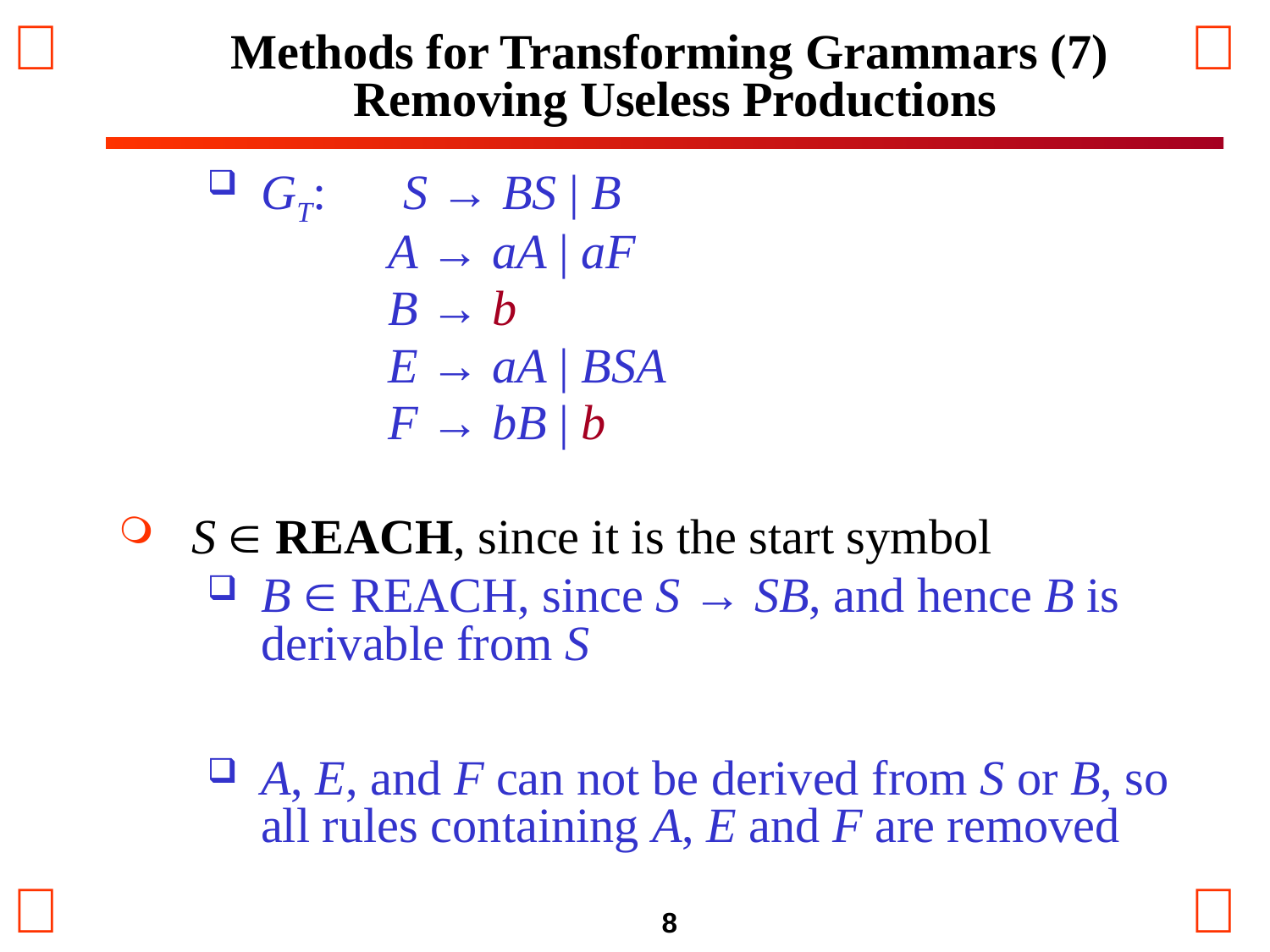

# Methods for Transforming Grammars (7) Removing Useless Productions
GT:	S → BS | B
		A → aA | aF
		B → b
		E → aA | BSA
		F → bB | b

S ∈ REACH, since it is the start symbol
B ∈ REACH, since S → SB, and hence B is derivable from S

A, E, and F can not be derived from S or B, so all rules containing A, E and F are removed